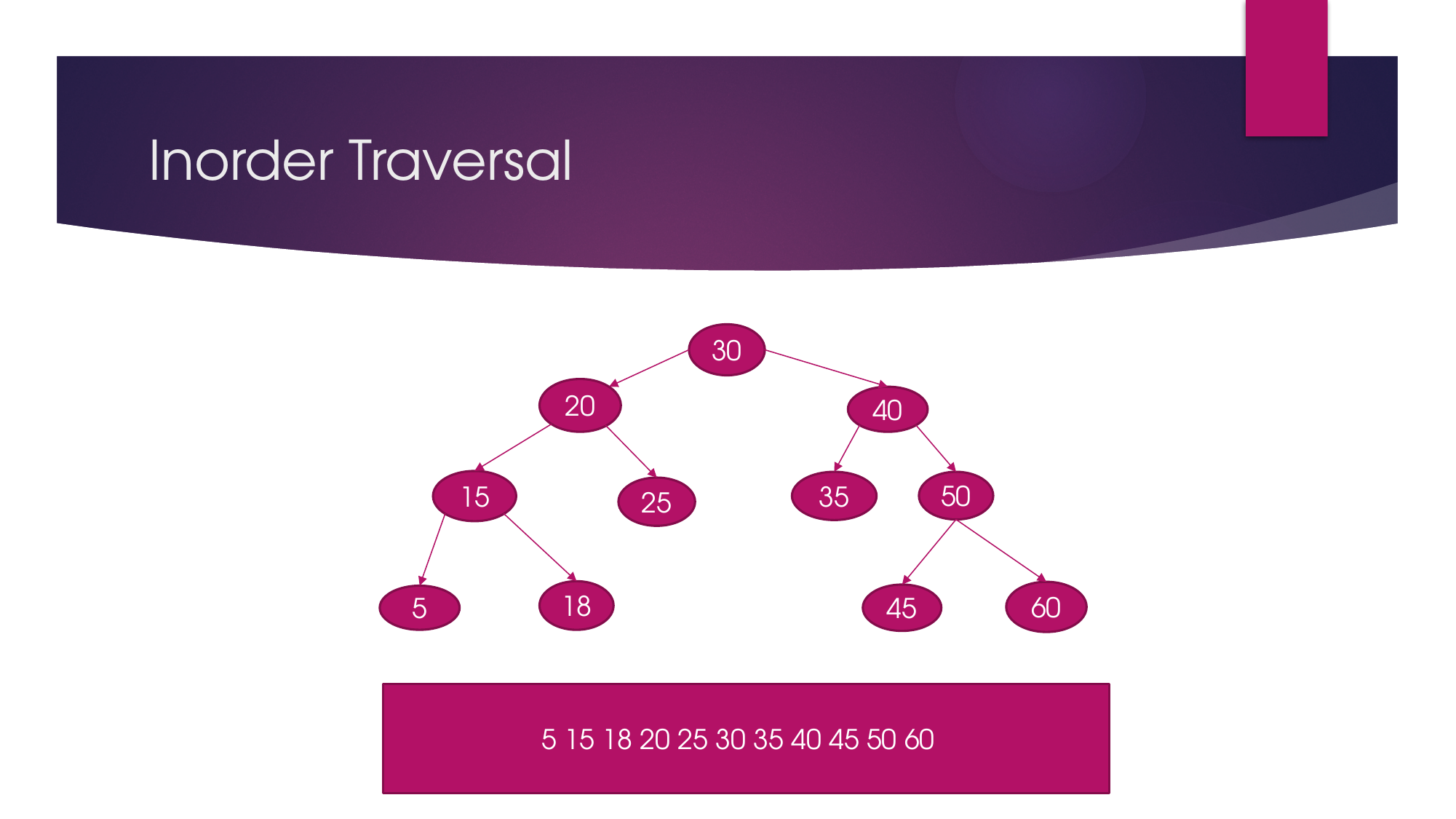

# Inorder Traversal
30
20
40
15
35
50
25
18
60
45
5
5 15 18 20 25 30 35 40 45 50 60